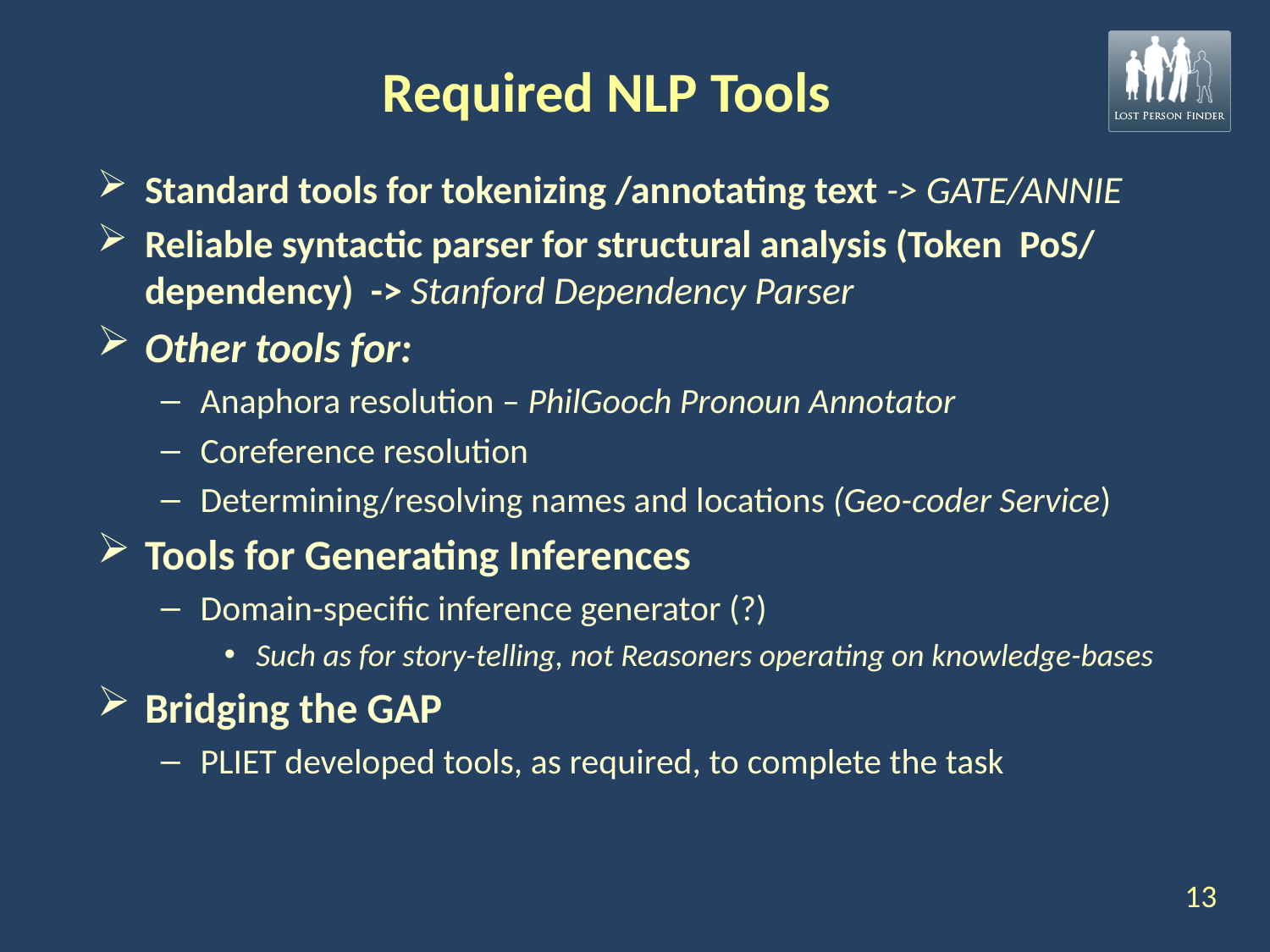

# Required NLP Tools
Standard tools for tokenizing /annotating text -> GATE/ANNIE
Reliable syntactic parser for structural analysis (Token  PoS/ dependency)  -> Stanford Dependency Parser
Other tools for:
Anaphora resolution – PhilGooch Pronoun Annotator
Coreference resolution
Determining/resolving names and locations (Geo-coder Service)
Tools for Generating Inferences
Domain-specific inference generator (?)
Such as for story-telling, not Reasoners operating on knowledge-bases
Bridging the GAP
PLIET developed tools, as required, to complete the task

13